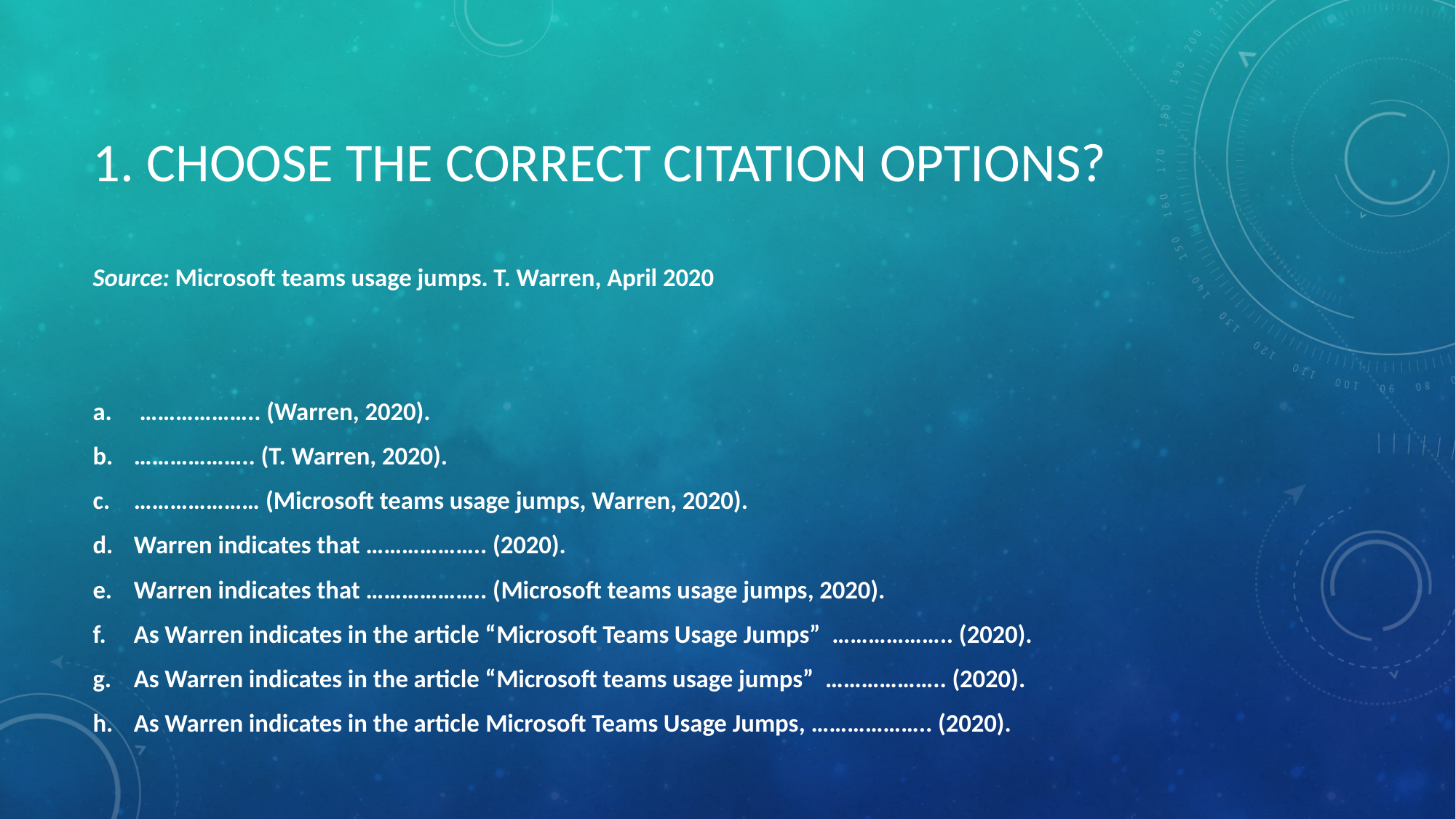

# 1. Choose the correct citation options?
Source: Microsoft teams usage jumps. T. Warren, April 2020

 ……………….. (Warren, 2020).
……………….. (T. Warren, 2020).
………………… (Microsoft teams usage jumps, Warren, 2020).
Warren indicates that ……………….. (2020).
Warren indicates that ……………….. (Microsoft teams usage jumps, 2020).
As Warren indicates in the article “Microsoft Teams Usage Jumps”  ……………….. (2020).
As Warren indicates in the article “Microsoft teams usage jumps”  ……………….. (2020).
As Warren indicates in the article Microsoft Teams Usage Jumps, ……………….. (2020).